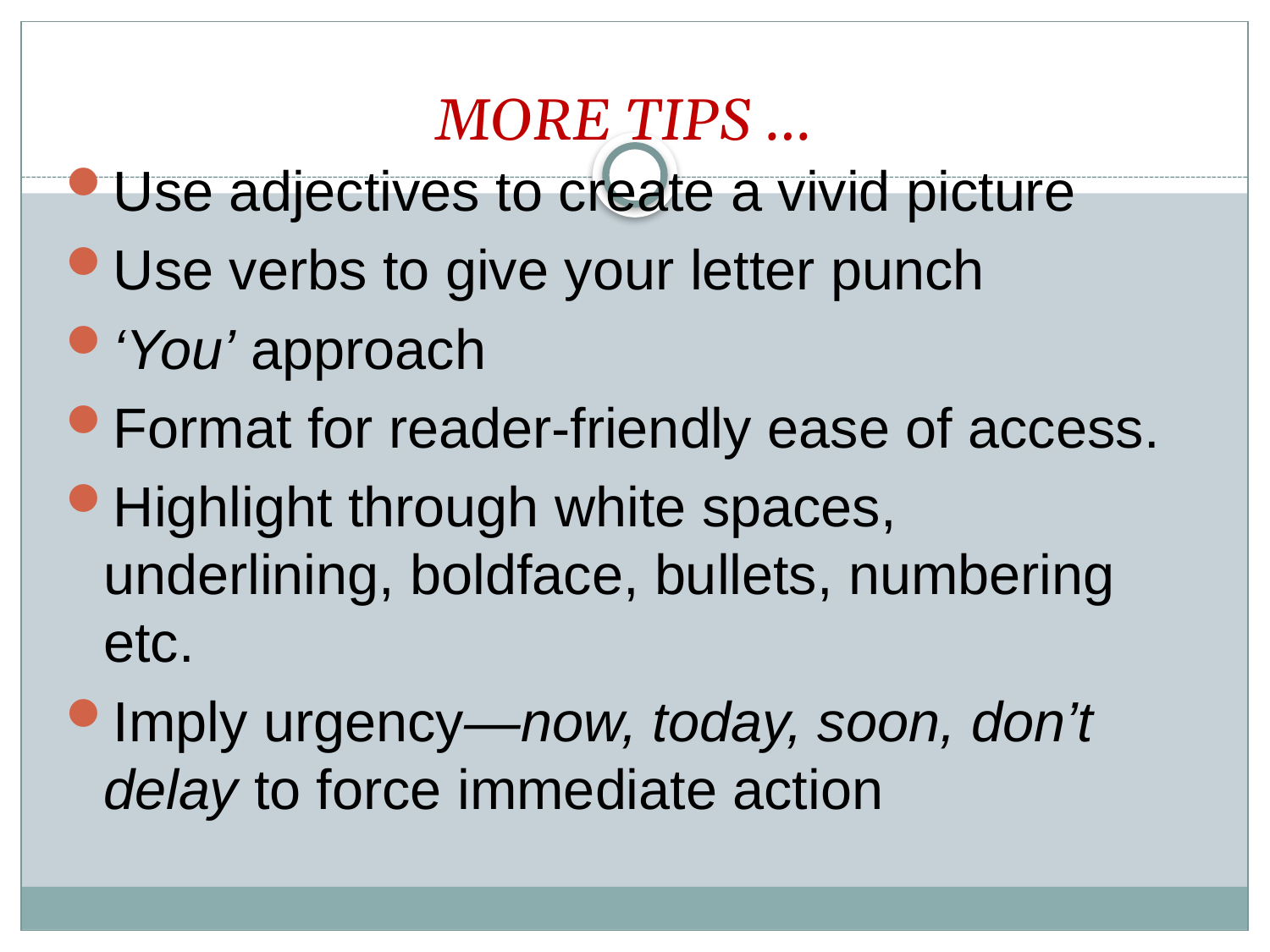

# MORE TIPS …
Use adjectives to create a vivid picture
Use verbs to give your letter punch
‘You’ approach
Format for reader-friendly ease of access.
Highlight through white spaces, underlining, boldface, bullets, numbering etc.
Imply urgency—now, today, soon, don’t delay to force immediate action